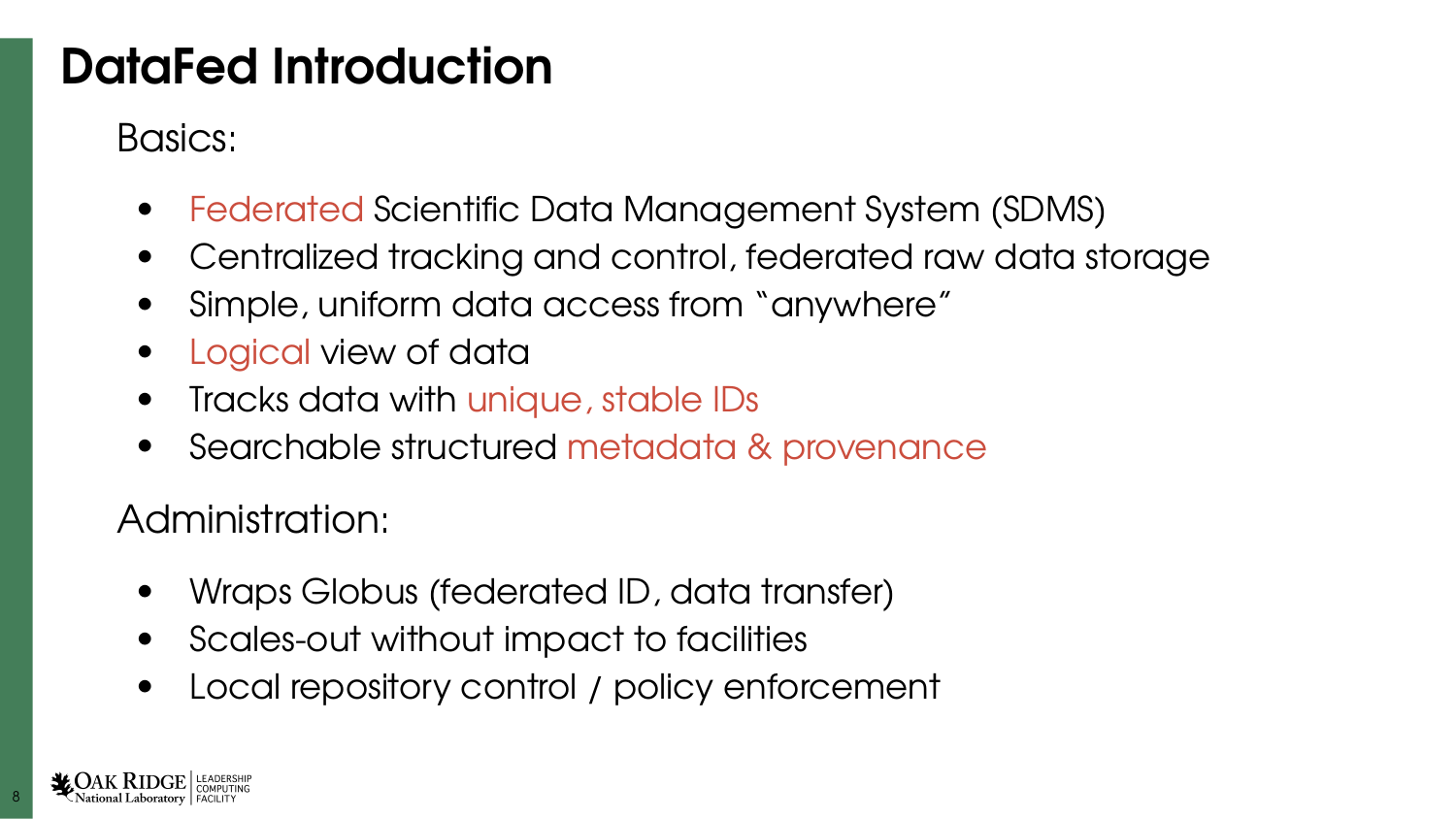

# DataFed Introduction
Basics:
Federated Scientific Data Management System (SDMS)
Centralized tracking and control, federated raw data storage
Simple, uniform data access from “anywhere”
Logical view of data
Tracks data with unique, stable IDs
Searchable structured metadata & provenance
Administration:
Wraps Globus (federated ID, data transfer)
Scales-out without impact to facilities
Local repository control / policy enforcement